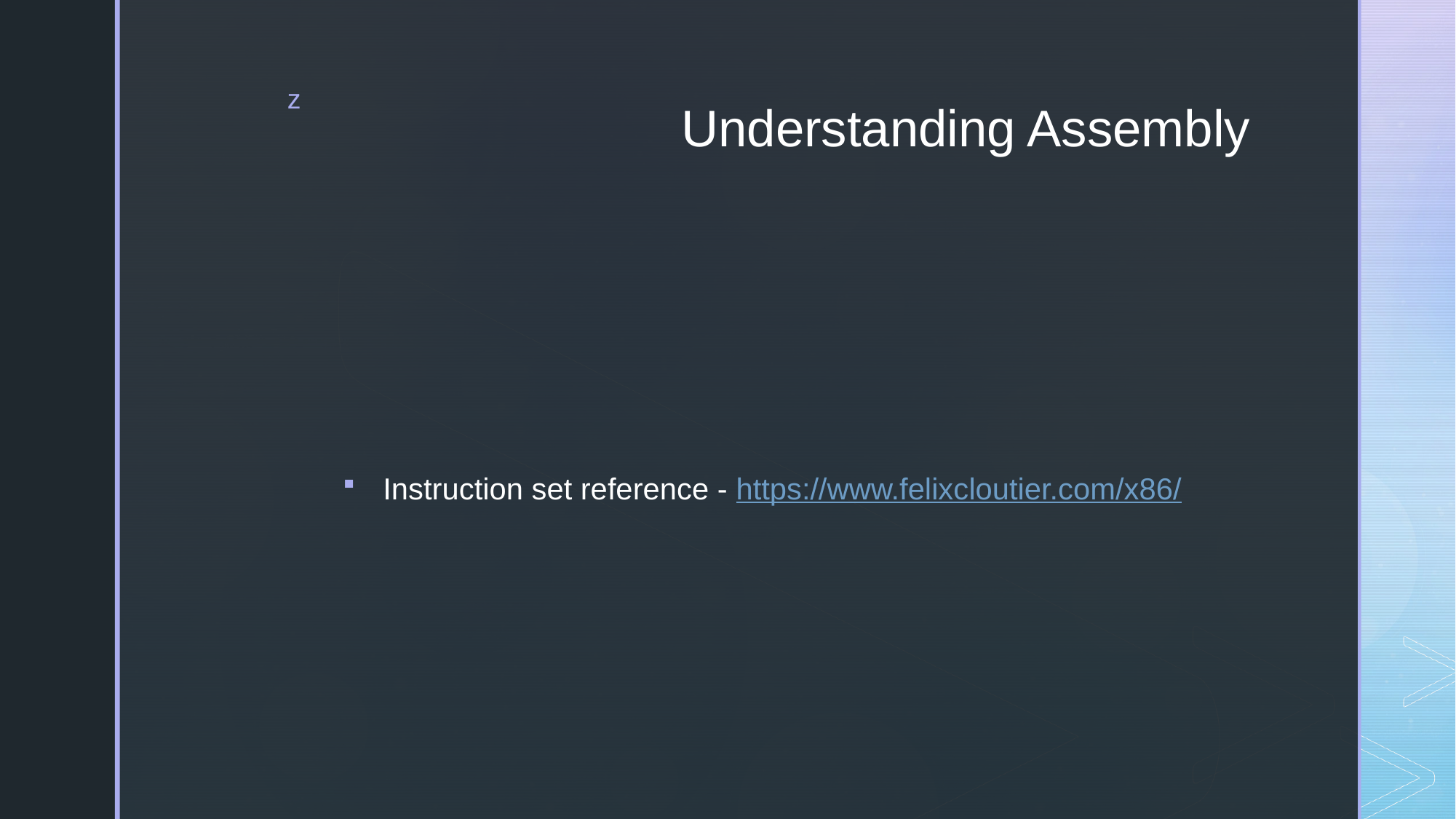

# Understanding Assembly
Instruction set reference - https://www.felixcloutier.com/x86/